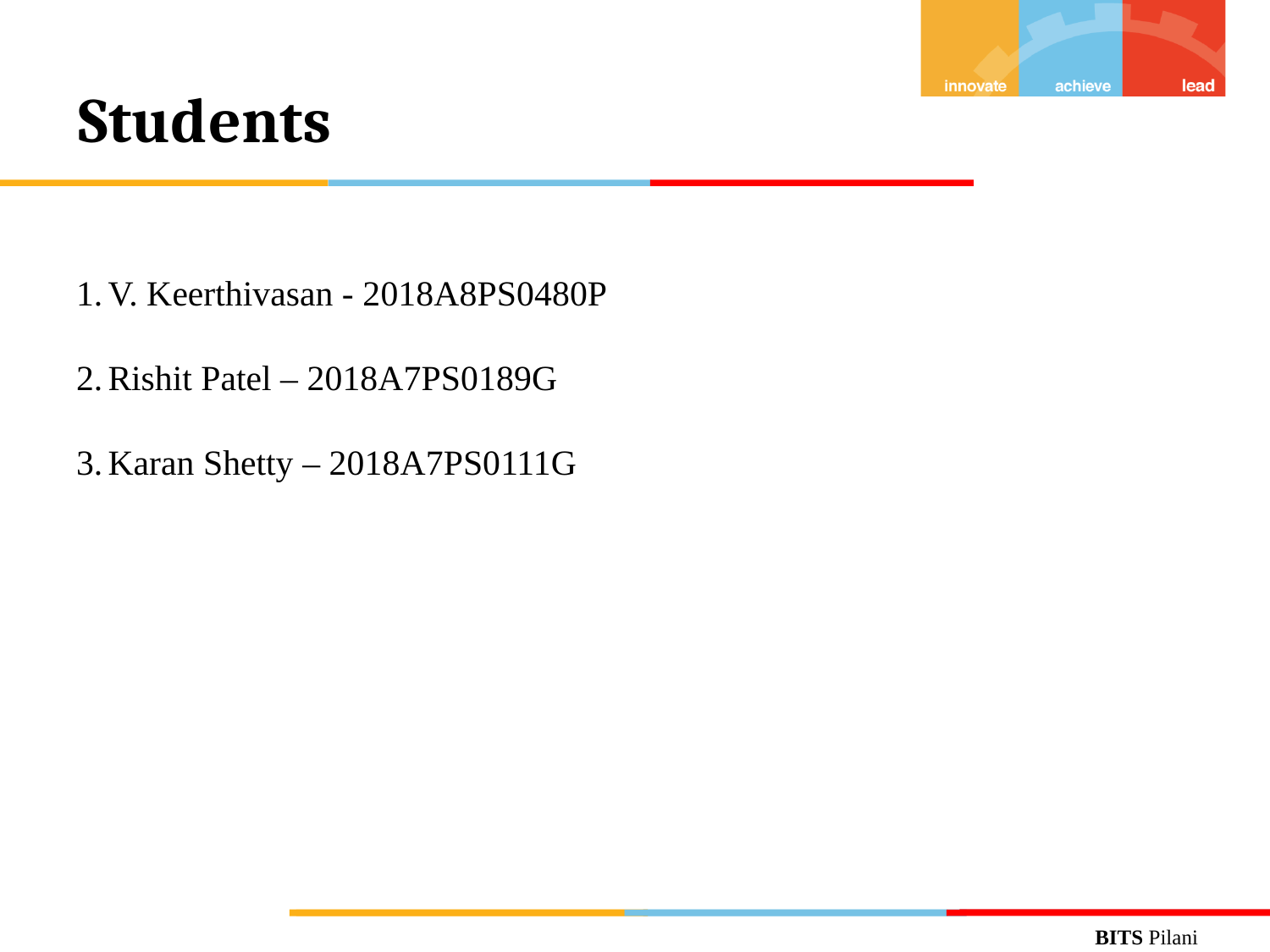

# Students
V. Keerthivasan - 2018A8PS0480P
Rishit Patel – 2018A7PS0189G
Karan Shetty – 2018A7PS0111G
BITS Pilani